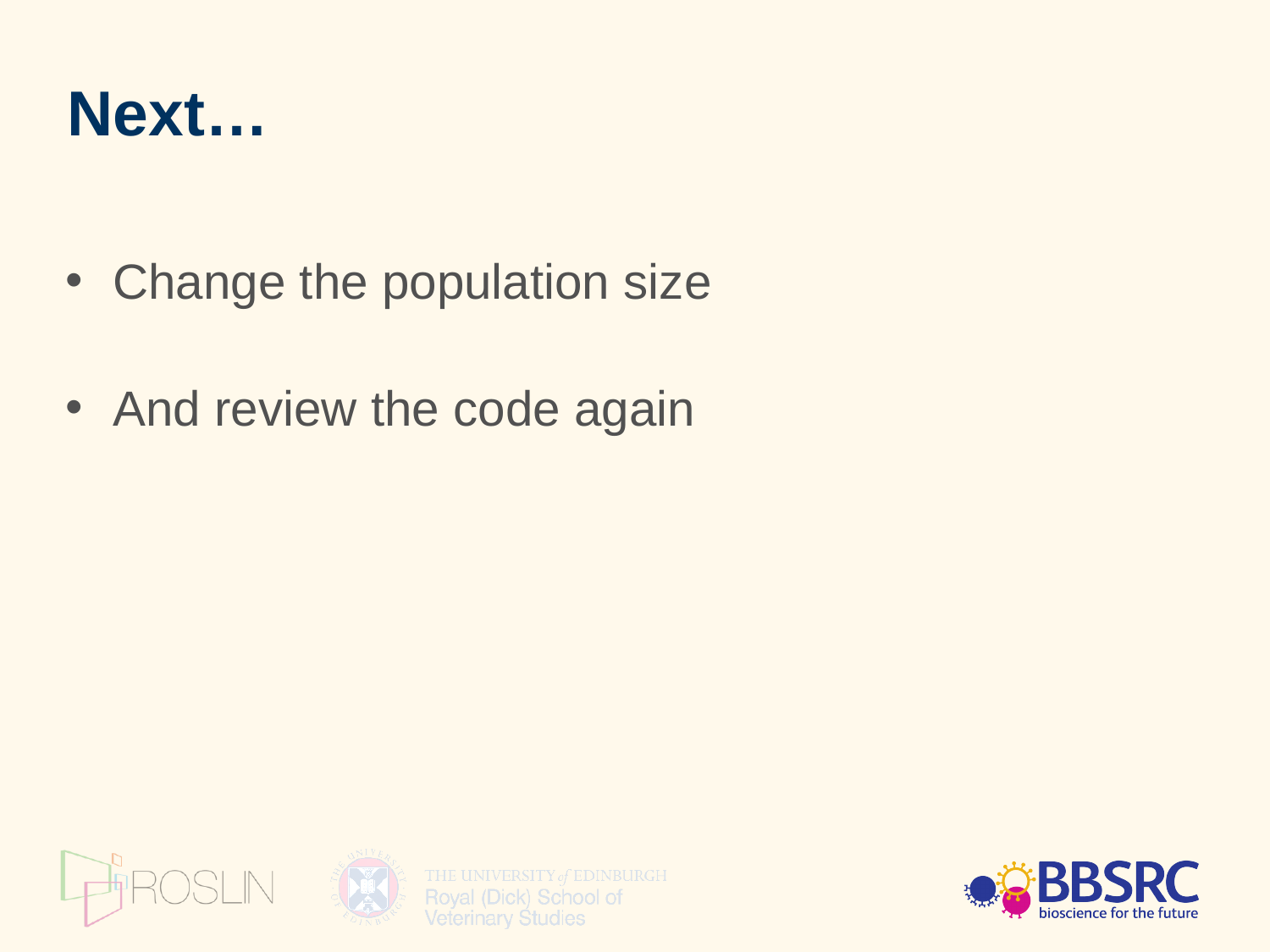

Next…
Change the population size

And review the code again